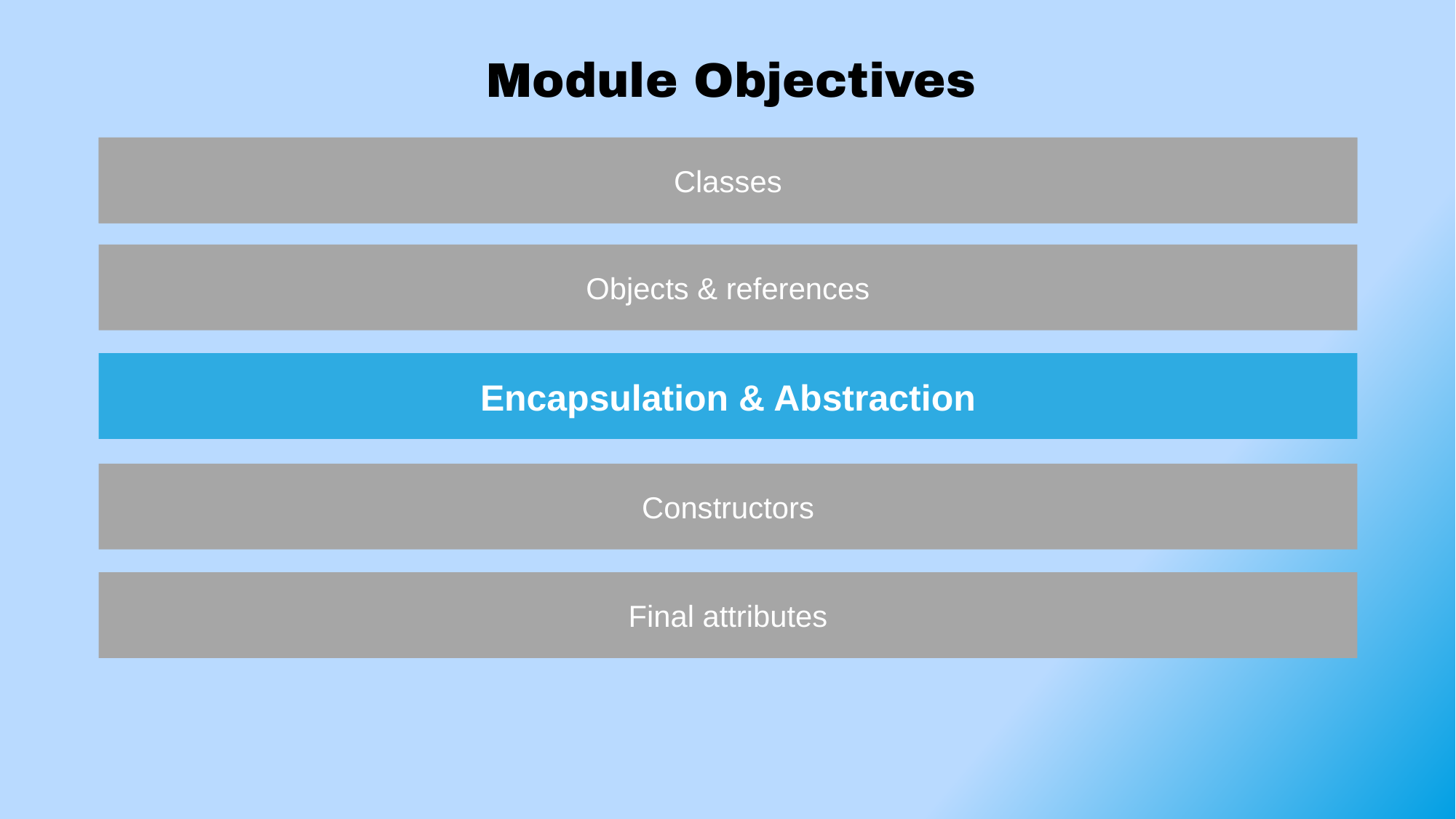

Module Objectives
Classes
1. Introduction
Objects & references
Encapsulation & Abstraction
Constructors
Final attributes